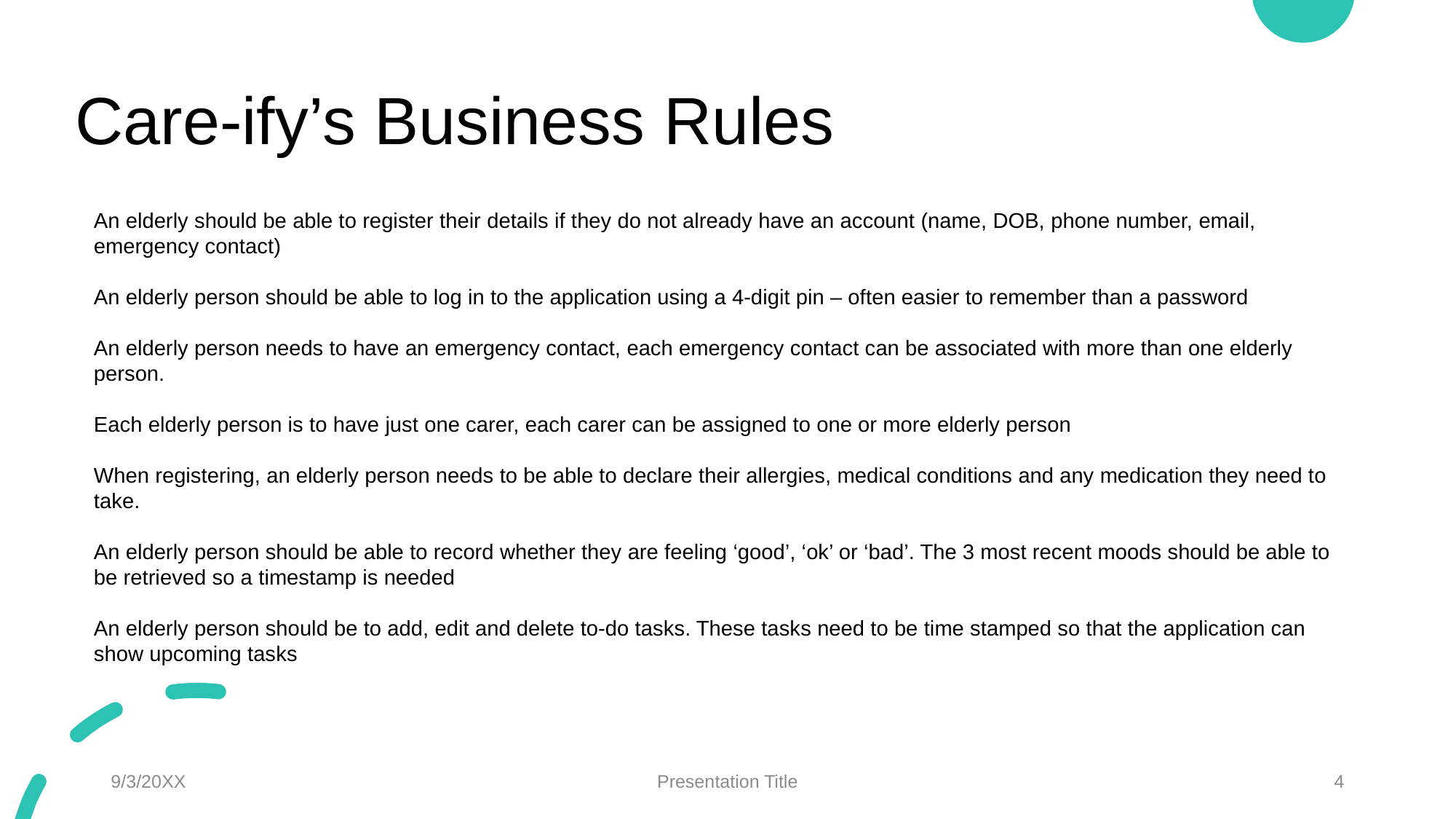

# Care-ify’s Business Rules
An elderly should be able to register their details if they do not already have an account (name, DOB, phone number, email, emergency contact)

An elderly person should be able to log in to the application using a 4-digit pin – often easier to remember than a password

An elderly person needs to have an emergency contact, each emergency contact can be associated with more than one elderly person.

Each elderly person is to have just one carer, each carer can be assigned to one or more elderly person

When registering, an elderly person needs to be able to declare their allergies, medical conditions and any medication they need to take.

An elderly person should be able to record whether they are feeling ‘good’, ‘ok’ or ‘bad’. The 3 most recent moods should be able to be retrieved so a timestamp is needed

An elderly person should be to add, edit and delete to-do tasks. These tasks need to be time stamped so that the application can show upcoming tasks

9/3/20XX
Presentation Title
4